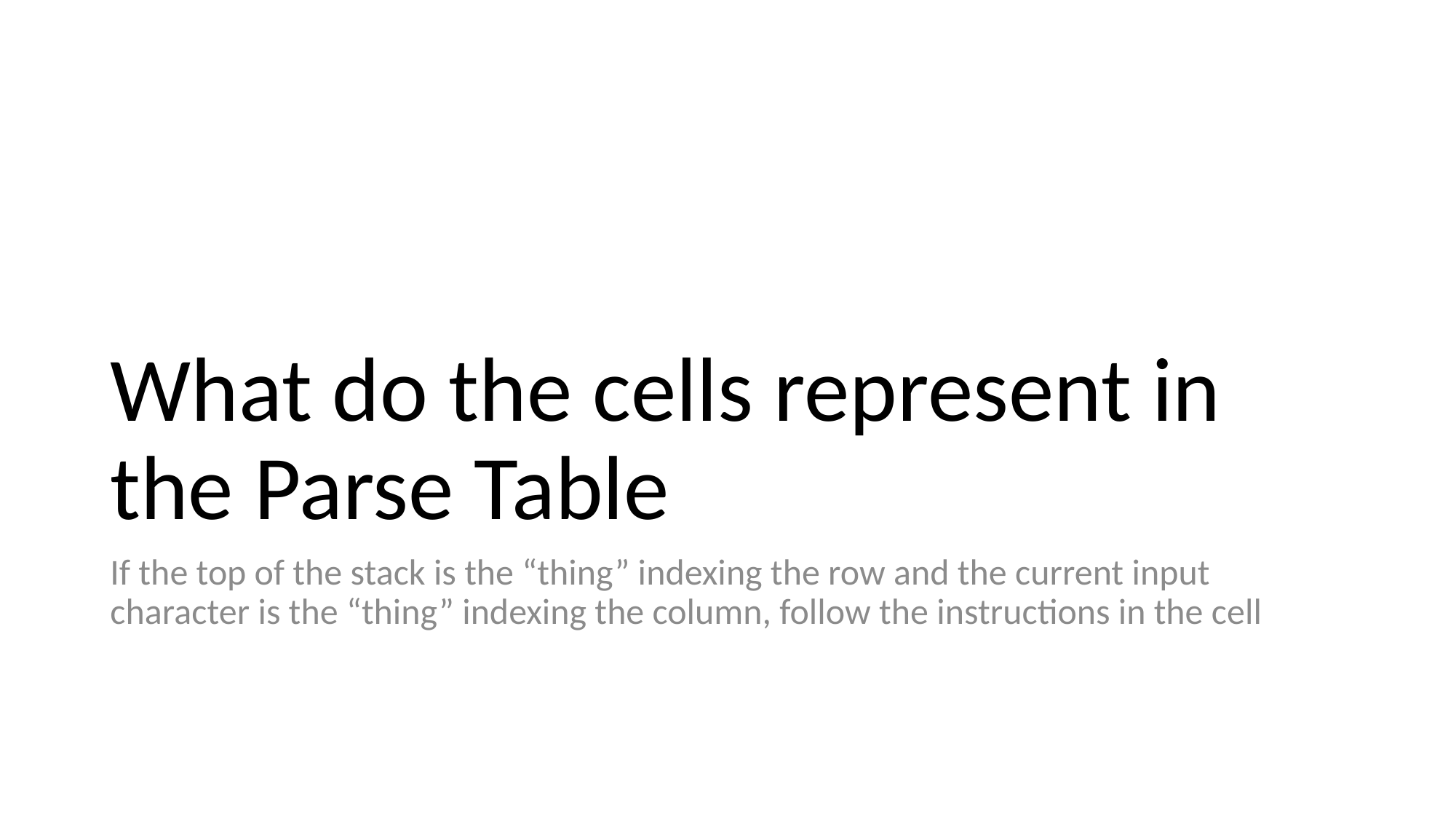

# What do the cells represent in the Parse Table
If the top of the stack is the “thing” indexing the row and the current input character is the “thing” indexing the column, follow the instructions in the cell